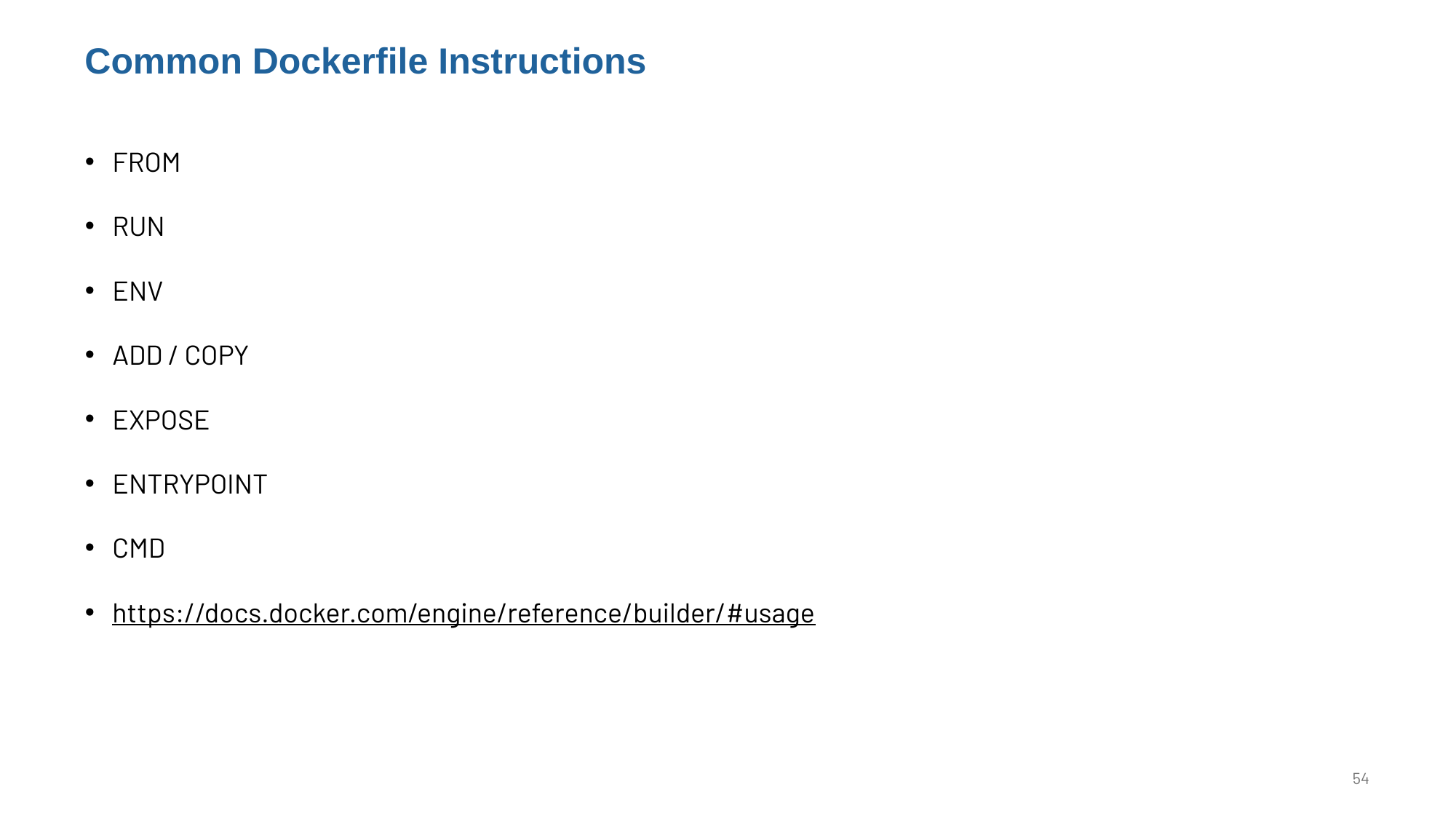

Common Dockerfile Instructions
FROM
RUN
ENV
ADD / COPY
EXPOSE
ENTRYPOINT
CMD
https://docs.docker.com/engine/reference/builder/#usage

54